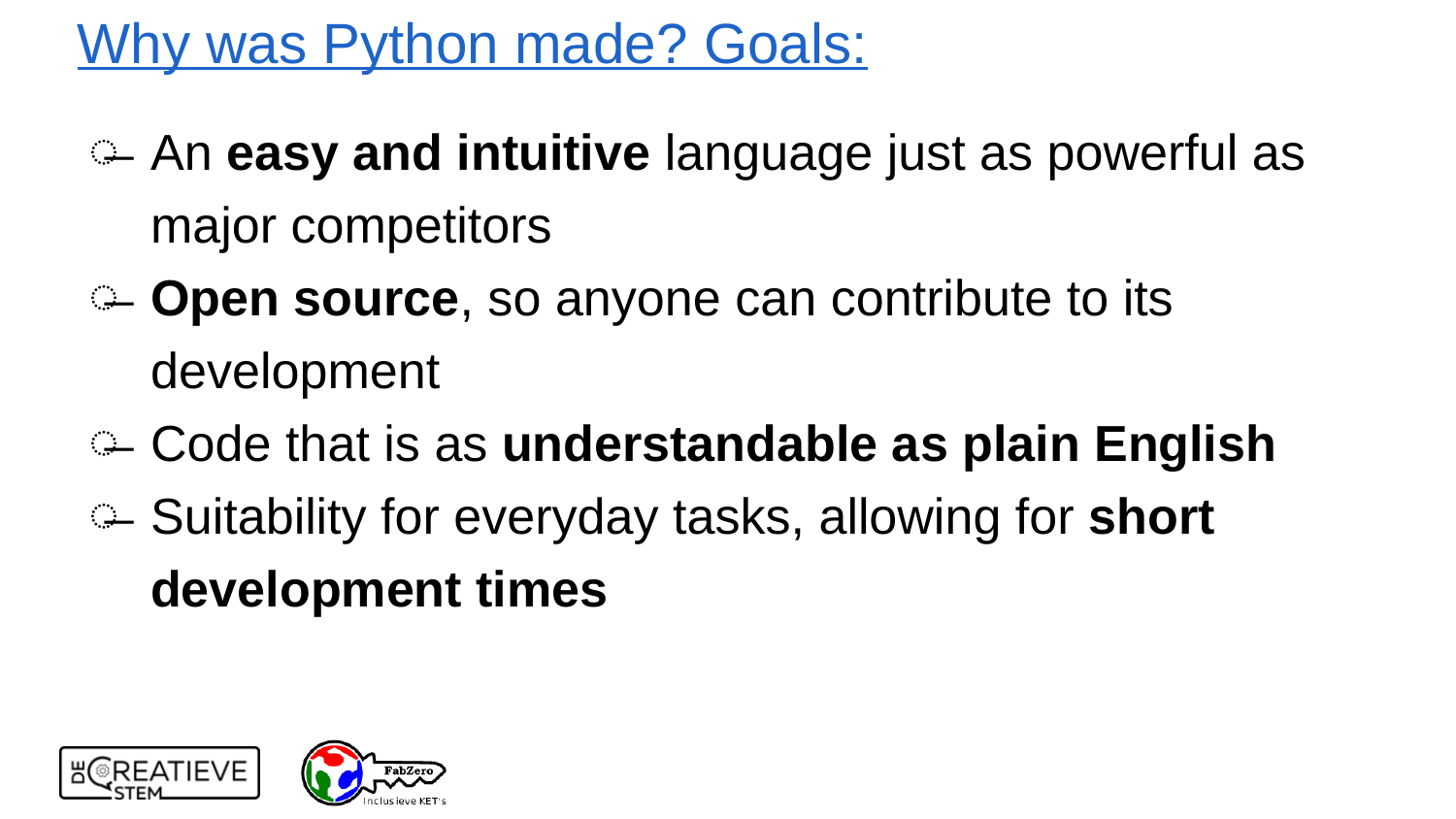

# Why was Python made? Goals:
An easy and intuitive language just as powerful as major competitors
Open source, so anyone can contribute to its development
Code that is as understandable as plain English
Suitability for everyday tasks, allowing for short development times